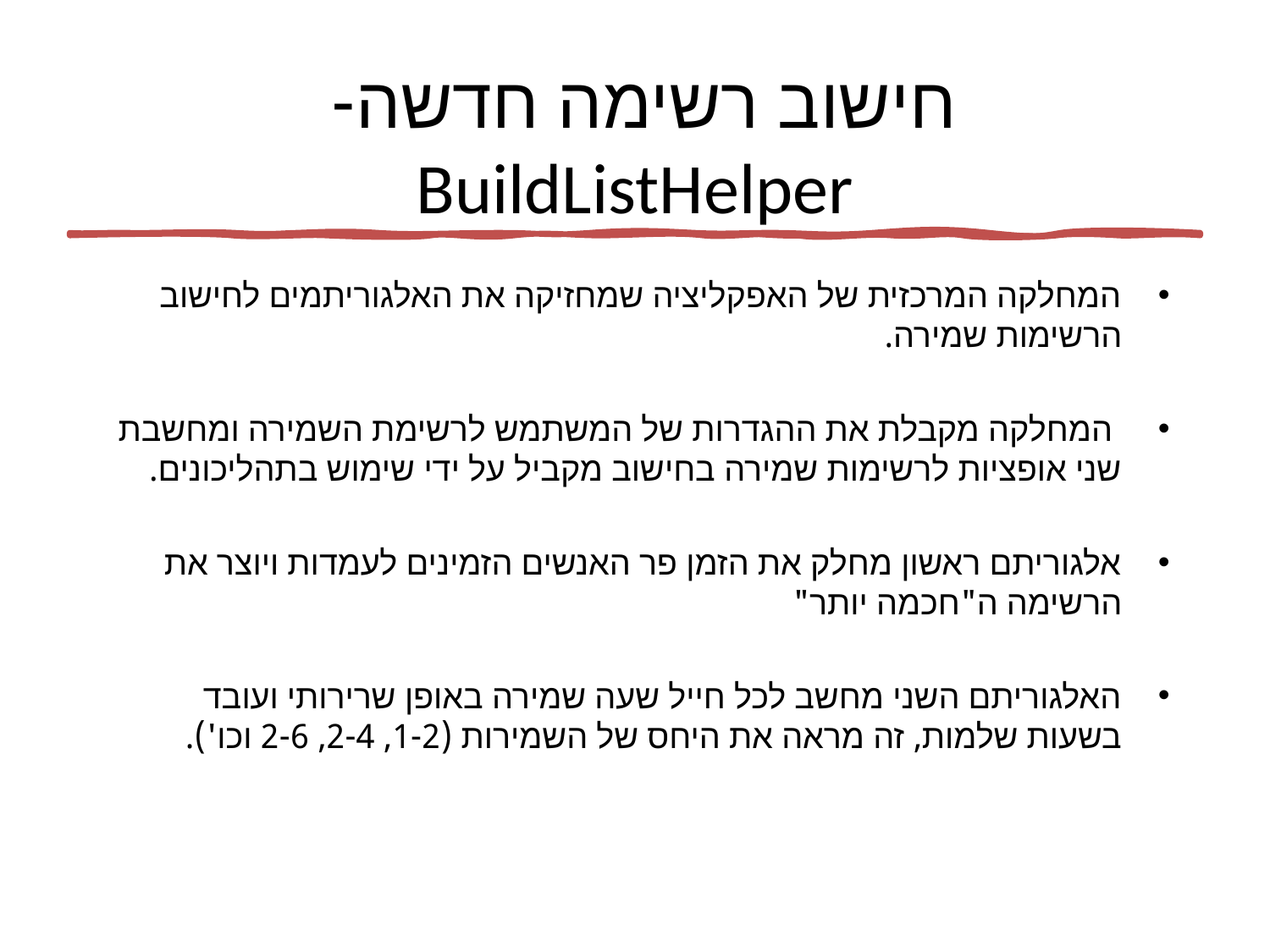

# חישוב רשימה חדשה-  BuildListHelper

המחלקה המרכזית של האפקליציה שמחזיקה את האלגוריתמים לחישוב הרשימות שמירה.

 המחלקה מקבלת את ההגדרות של המשתמש לרשימת השמירה ומחשבת שני אופציות לרשימות שמירה בחישוב מקביל על ידי שימוש בתהליכונים.

אלגוריתם ראשון מחלק את הזמן פר האנשים הזמינים לעמדות ויוצר את הרשימה ה"חכמה יותר"

האלגוריתם השני מחשב לכל חייל שעה שמירה באופן שרירותי ועובד בשעות שלמות, זה מראה את היחס של השמירות (1-2, 2-4, 2-6 וכו').